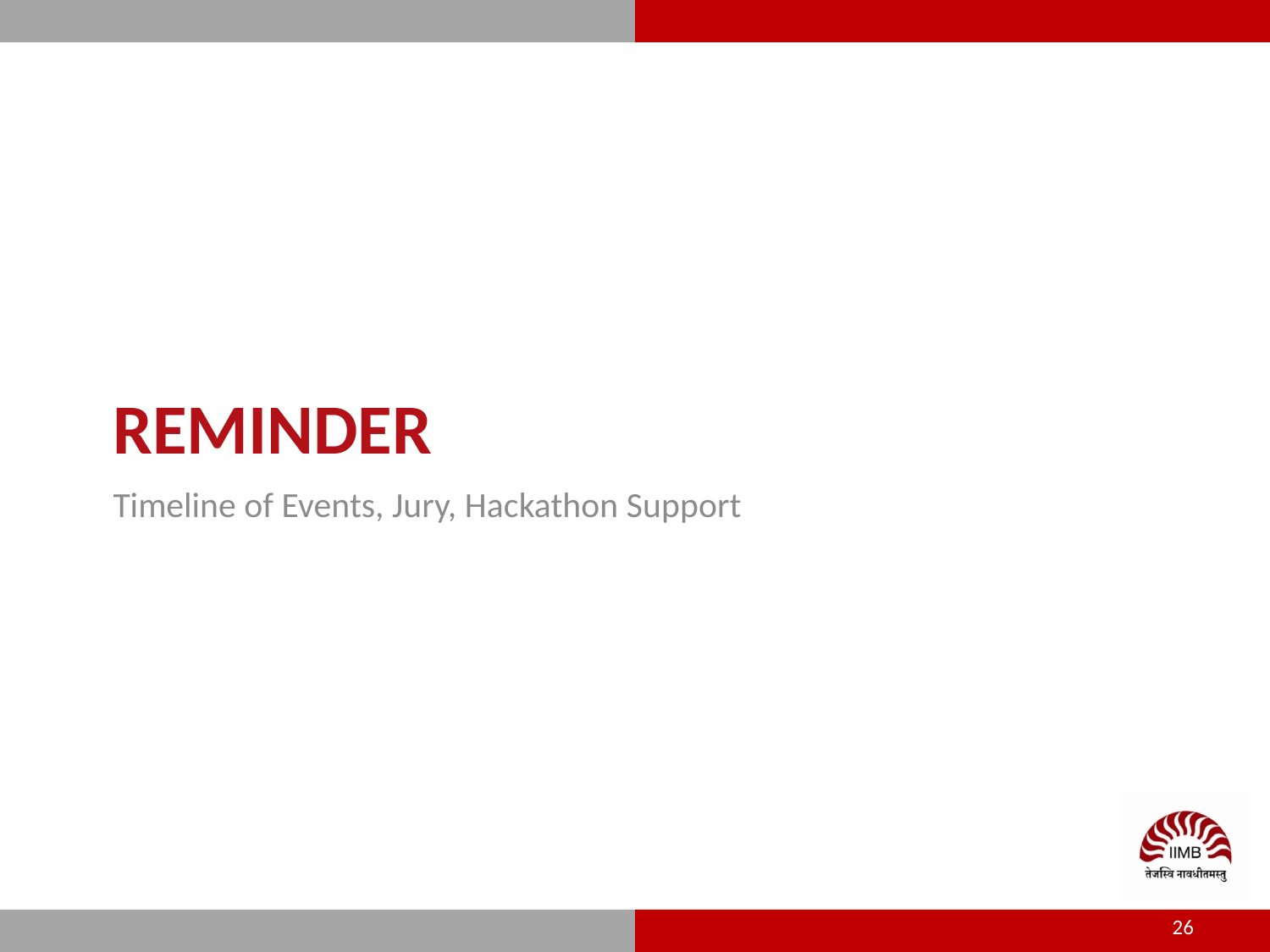

# Reminder
Timeline of Events, Jury, Hackathon Support
26